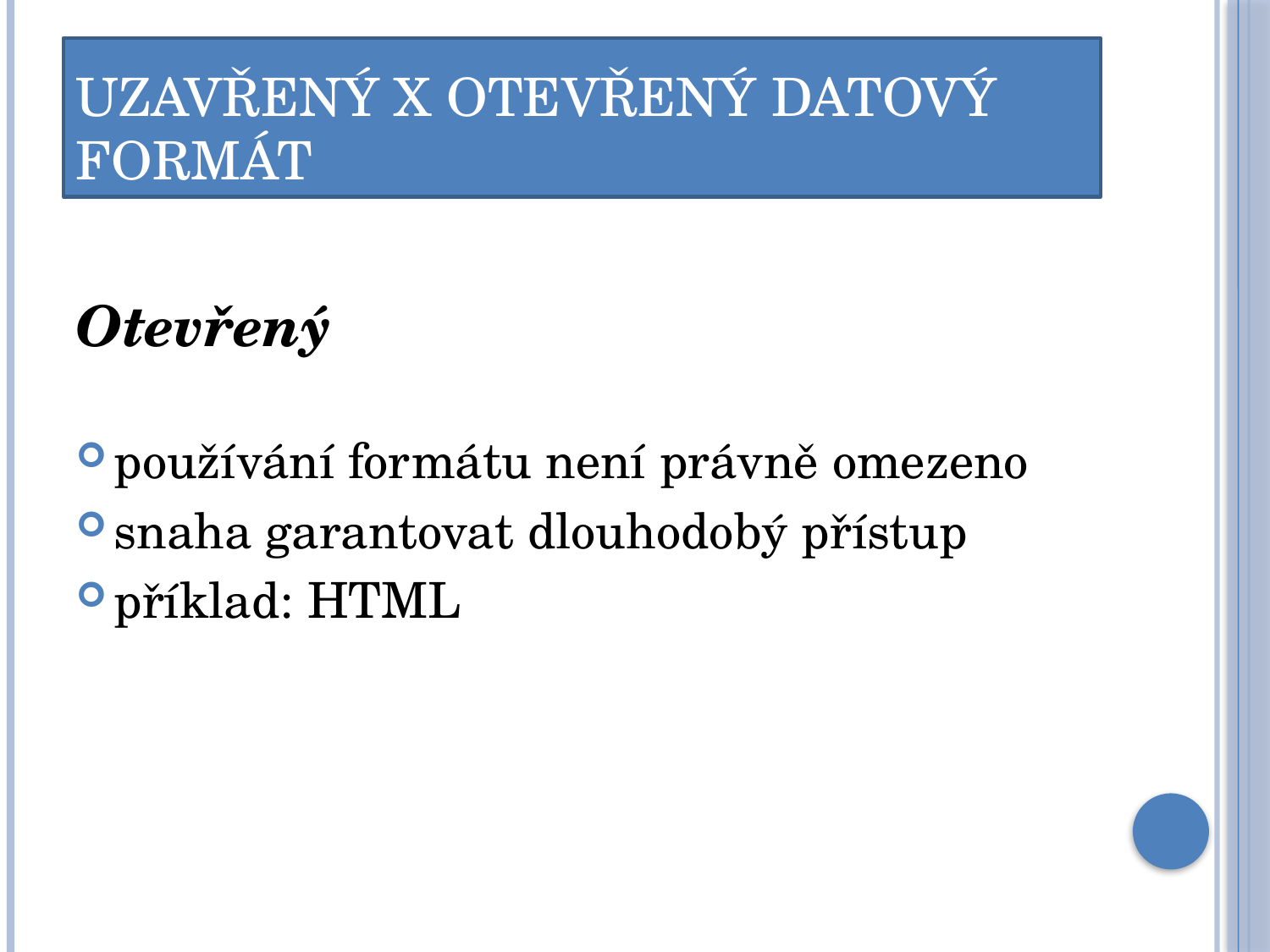

# Uzavřený x Otevřený datový formát

Otevřený

používání formátu není právně omezeno
snaha garantovat dlouhodobý přístup
příklad: HTML